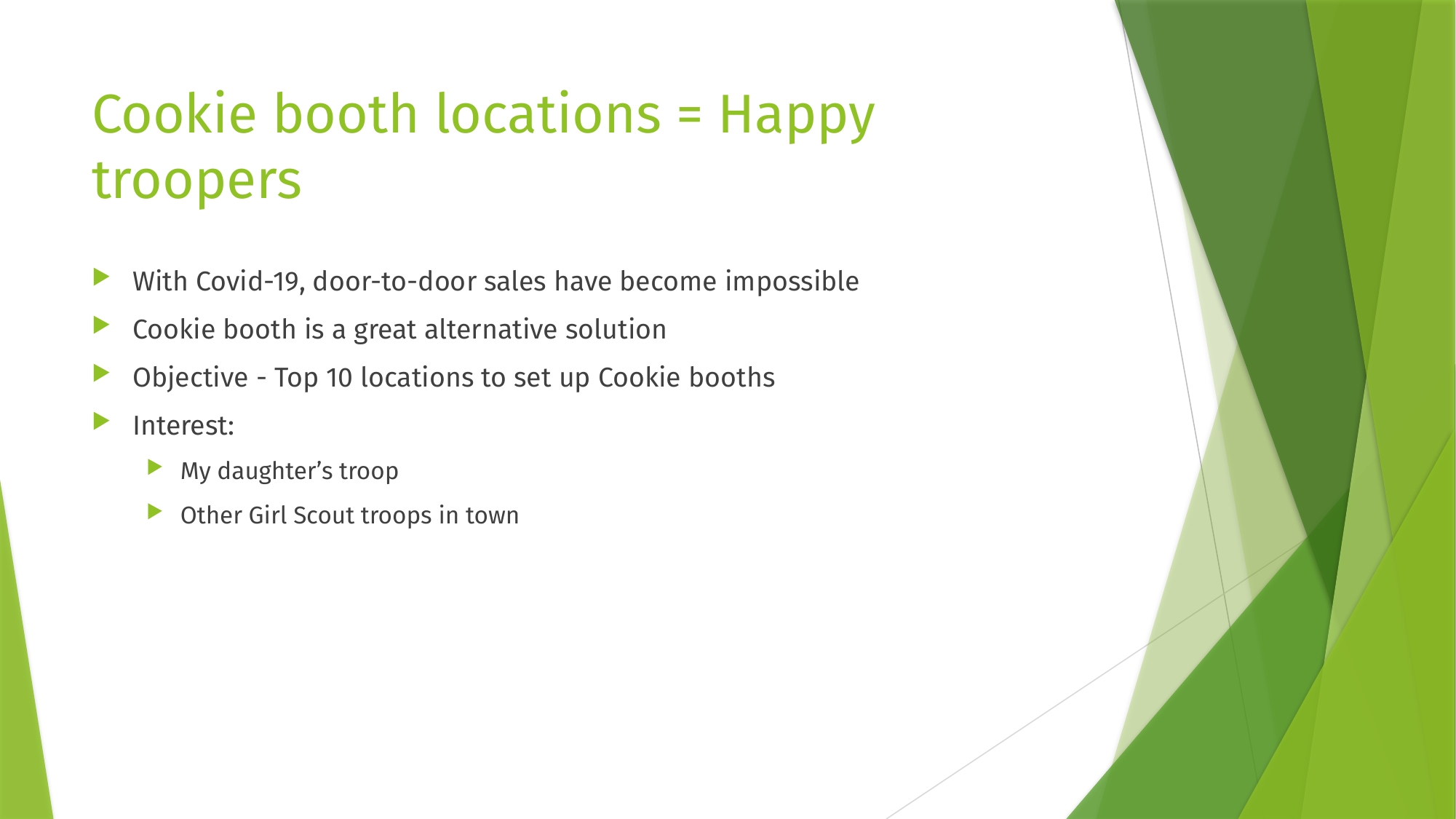

# Cookie booth locations = Happy troopers
With Covid-19, door-to-door sales have become impossible
Cookie booth is a great alternative solution
Objective - Top 10 locations to set up Cookie booths
Interest:
My daughter’s troop
Other Girl Scout troops in town